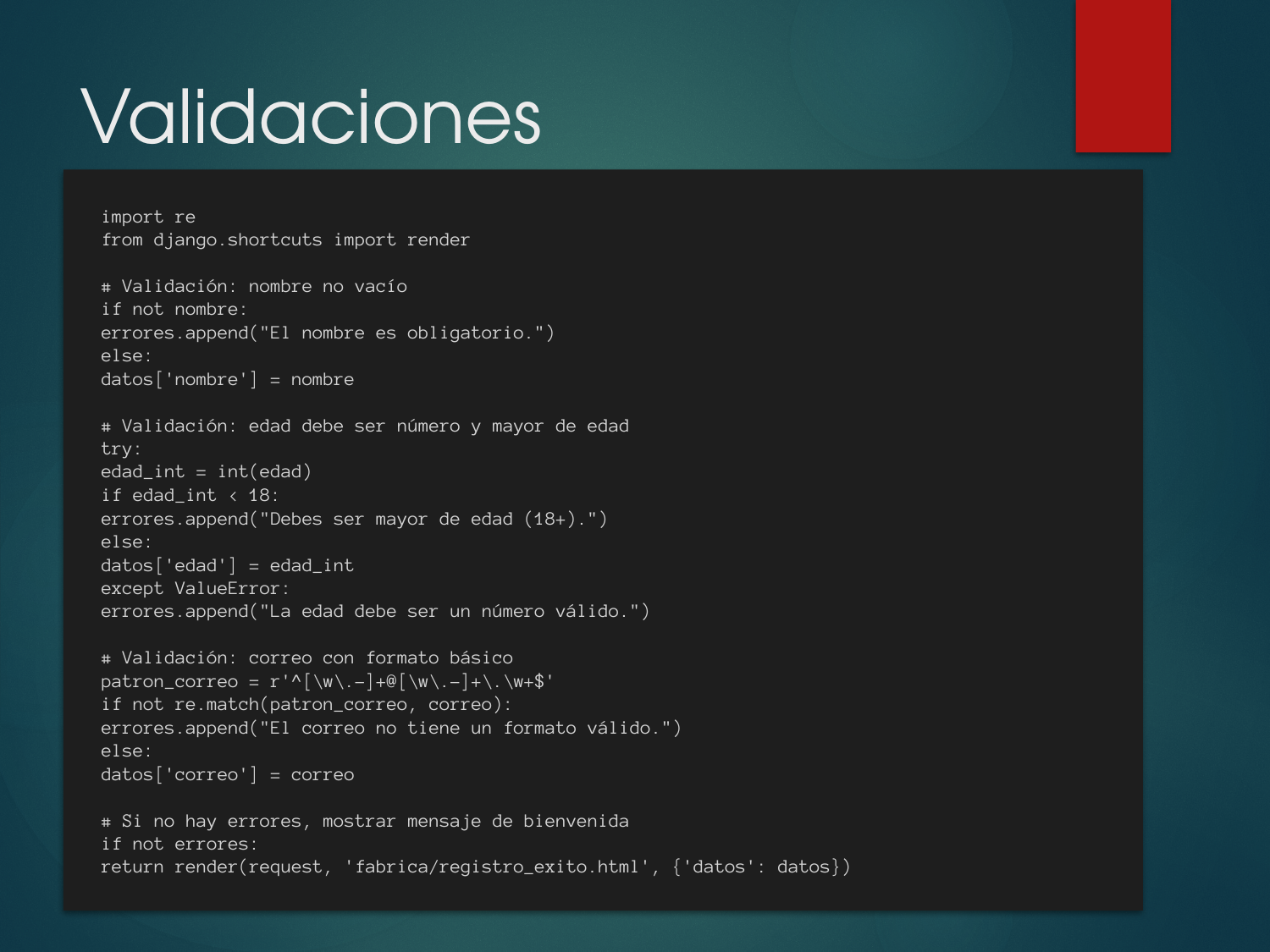

# Validaciones
import re
from django.shortcuts import render
# Validación: nombre no vacío
if not nombre:
errores.append("El nombre es obligatorio.")
else:
datos['nombre'] = nombre
# Validación: edad debe ser número y mayor de edad
try:
edad_int = int(edad)
if edad_int < 18:
errores.append("Debes ser mayor de edad (18+).")
else:
datos['edad'] = edad_int
except ValueError:
errores.append("La edad debe ser un número válido.")
# Validación: correo con formato básico
patron_correo = r'^[\w\.-]+@[\w\.-]+\.\w+$'
if not re.match(patron_correo, correo):
errores.append("El correo no tiene un formato válido.")
else:
datos['correo'] = correo
# Si no hay errores, mostrar mensaje de bienvenida
if not errores:
return render(request, 'fabrica/registro_exito.html', {'datos': datos})